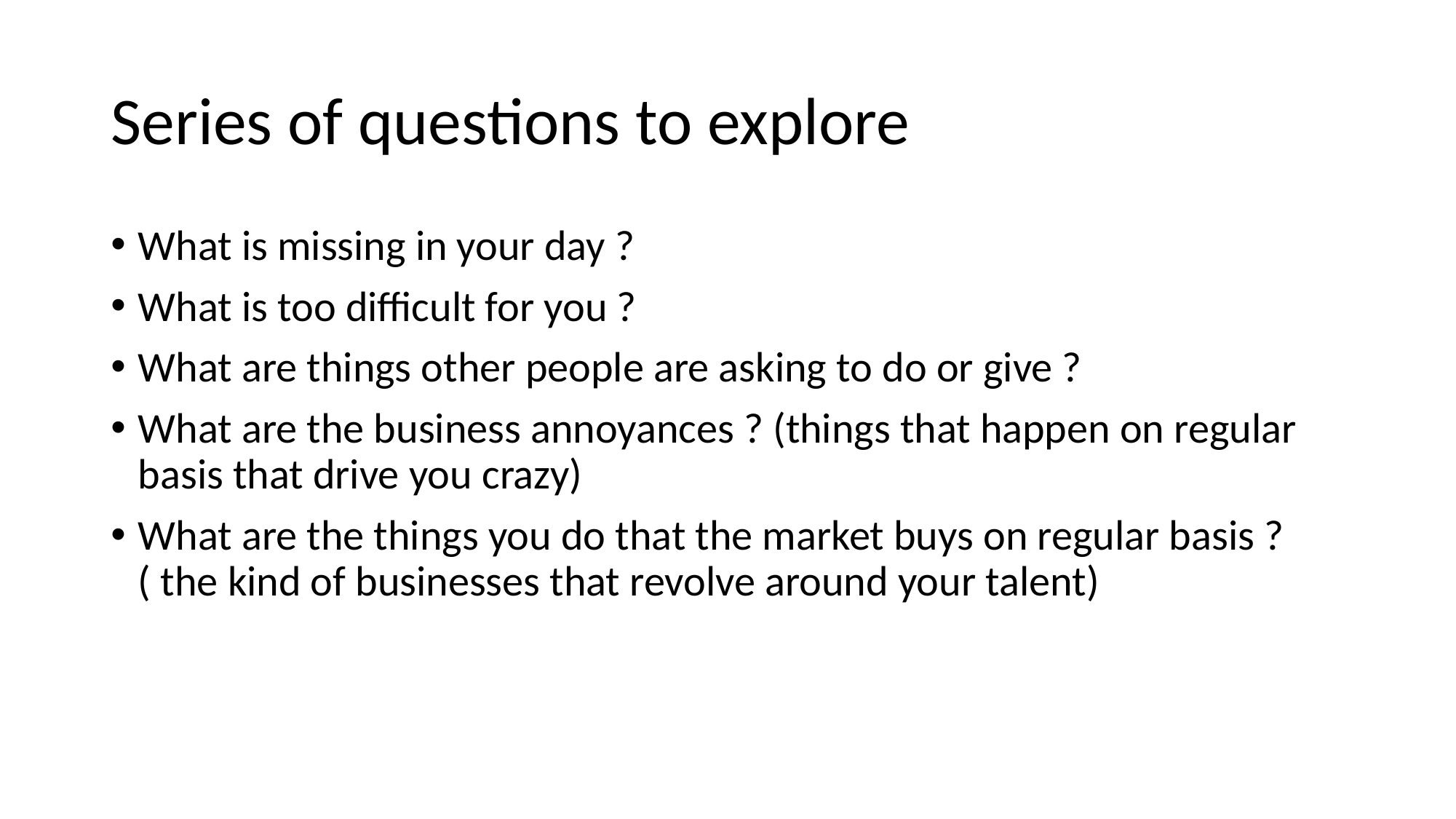

# Series of questions to explore
What is missing in your day ?
What is too difficult for you ?
What are things other people are asking to do or give ?
What are the business annoyances ? (things that happen on regular basis that drive you crazy)
What are the things you do that the market buys on regular basis ? ( the kind of businesses that revolve around your talent)